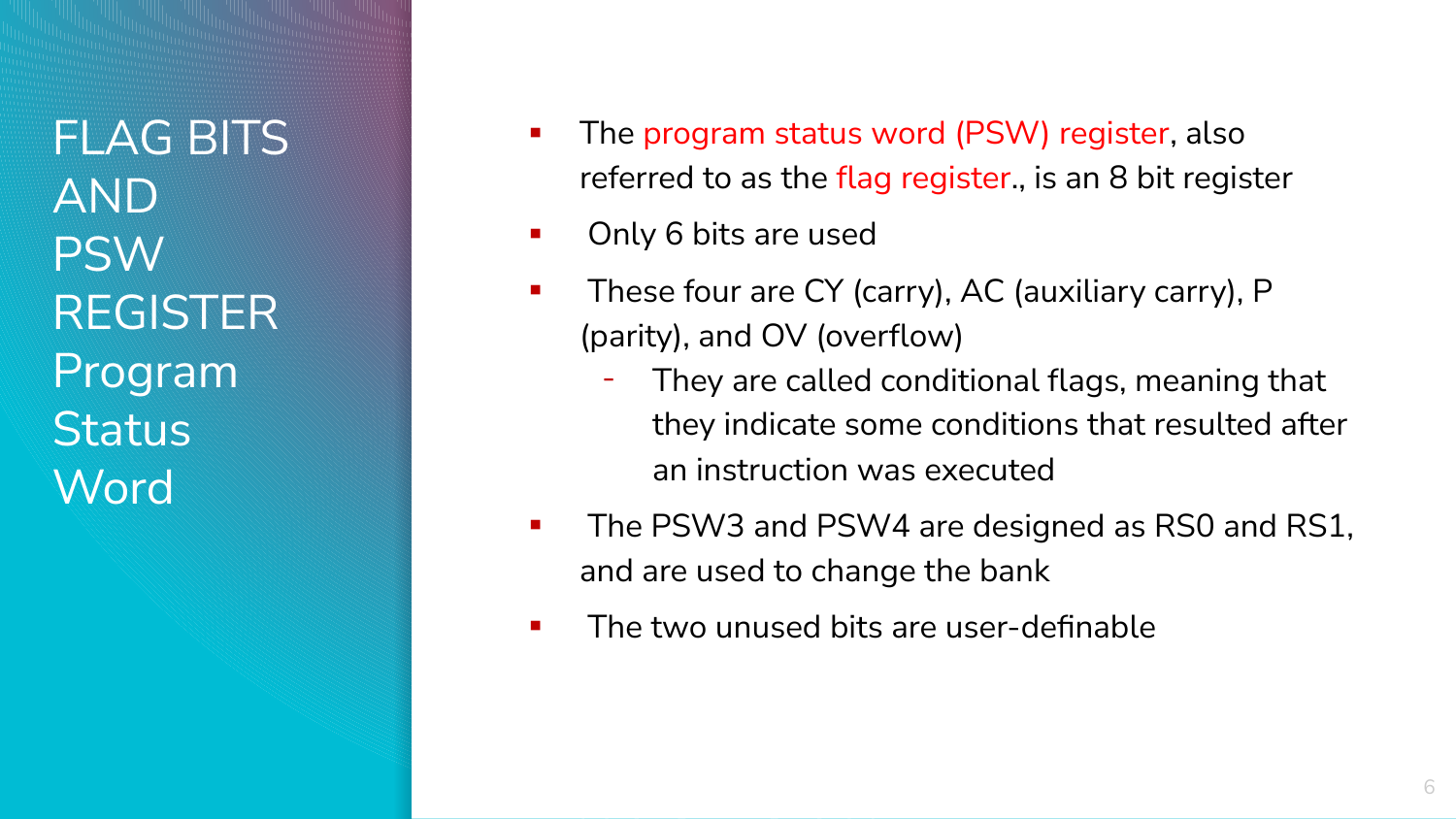

# FLAG BITS AND PSW REGISTER Program Status Word
The program status word (PSW) register, also referred to as the flag register., is an 8 bit register
 Only 6 bits are used
 These four are CY (carry), AC (auxiliary carry), P (parity), and OV (overflow)
They are called conditional flags, meaning that they indicate some conditions that resulted after an instruction was executed
 The PSW3 and PSW4 are designed as RS0 and RS1, and are used to change the bank
 The two unused bits are user-definable
6